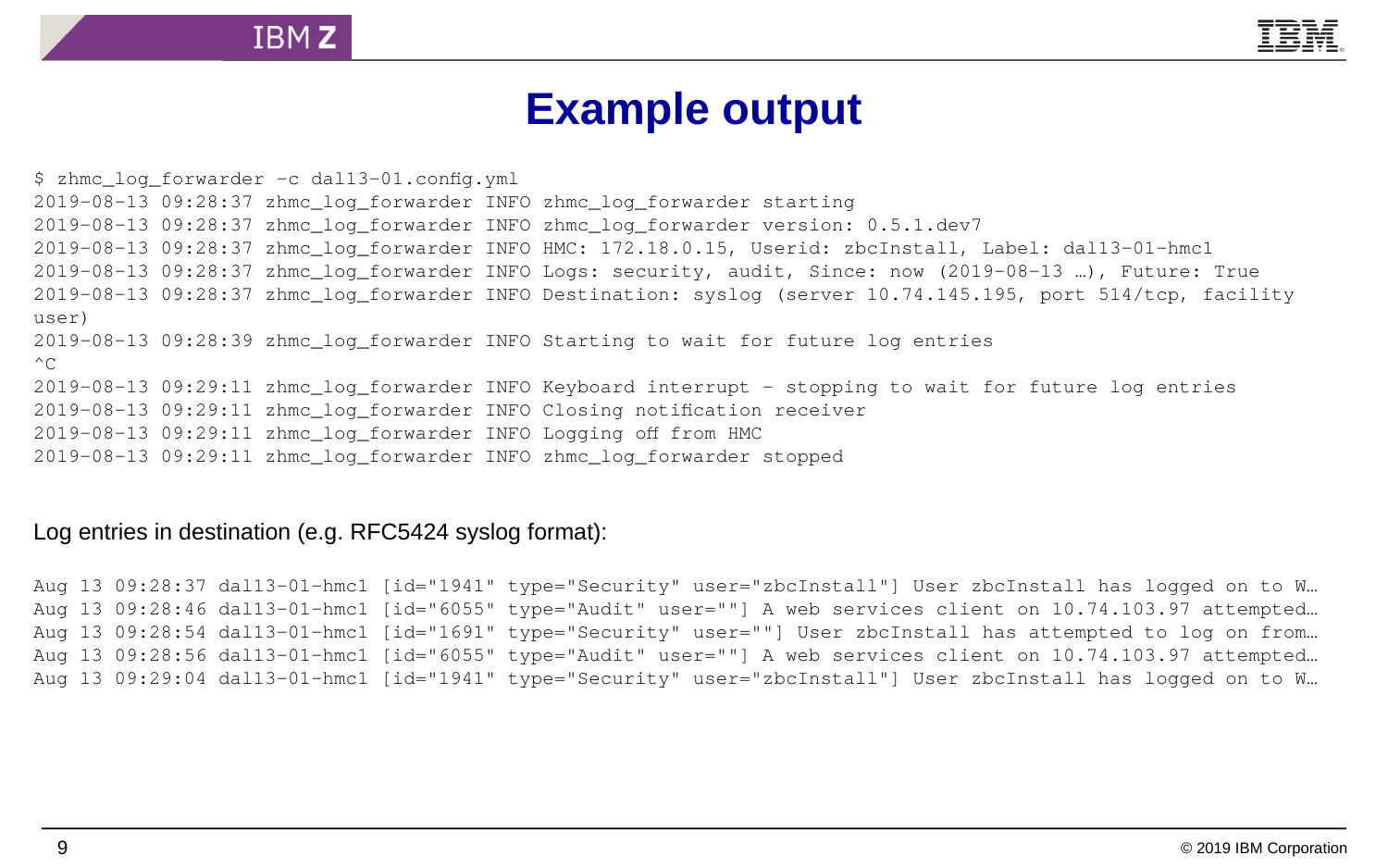

# Example output
$ zhmc_log_forwarder -c dal13-01.config.yml
2019-08-13 09:28:37 zhmc_log_forwarder INFO zhmc_log_forwarder starting
2019-08-13 09:28:37 zhmc_log_forwarder INFO zhmc_log_forwarder version: 0.5.1.dev7
2019-08-13 09:28:37 zhmc_log_forwarder INFO HMC: 172.18.0.15, Userid: zbcInstall, Label: dal13-01-hmc1
2019-08-13 09:28:37 zhmc_log_forwarder INFO Logs: security, audit, Since: now (2019-08-13 …), Future: True
2019-08-13 09:28:37 zhmc_log_forwarder INFO Destination: syslog (server 10.74.145.195, port 514/tcp, facility user)
2019-08-13 09:28:39 zhmc_log_forwarder INFO Starting to wait for future log entries
^C
2019-08-13 09:29:11 zhmc_log_forwarder INFO Keyboard interrupt - stopping to wait for future log entries
2019-08-13 09:29:11 zhmc_log_forwarder INFO Closing notification receiver
2019-08-13 09:29:11 zhmc_log_forwarder INFO Logging off from HMC
2019-08-13 09:29:11 zhmc_log_forwarder INFO zhmc_log_forwarder stopped
Log entries in destination (e.g. RFC5424 syslog format):
Aug 13 09:28:37 dal13-01-hmc1 [id="1941" type="Security" user="zbcInstall"] User zbcInstall has logged on to W…
Aug 13 09:28:46 dal13-01-hmc1 [id="6055" type="Audit" user=""] A web services client on 10.74.103.97 attempted…
Aug 13 09:28:54 dal13-01-hmc1 [id="1691" type="Security" user=""] User zbcInstall has attempted to log on from…
Aug 13 09:28:56 dal13-01-hmc1 [id="6055" type="Audit" user=""] A web services client on 10.74.103.97 attempted…
Aug 13 09:29:04 dal13-01-hmc1 [id="1941" type="Security" user="zbcInstall"] User zbcInstall has logged on to W…